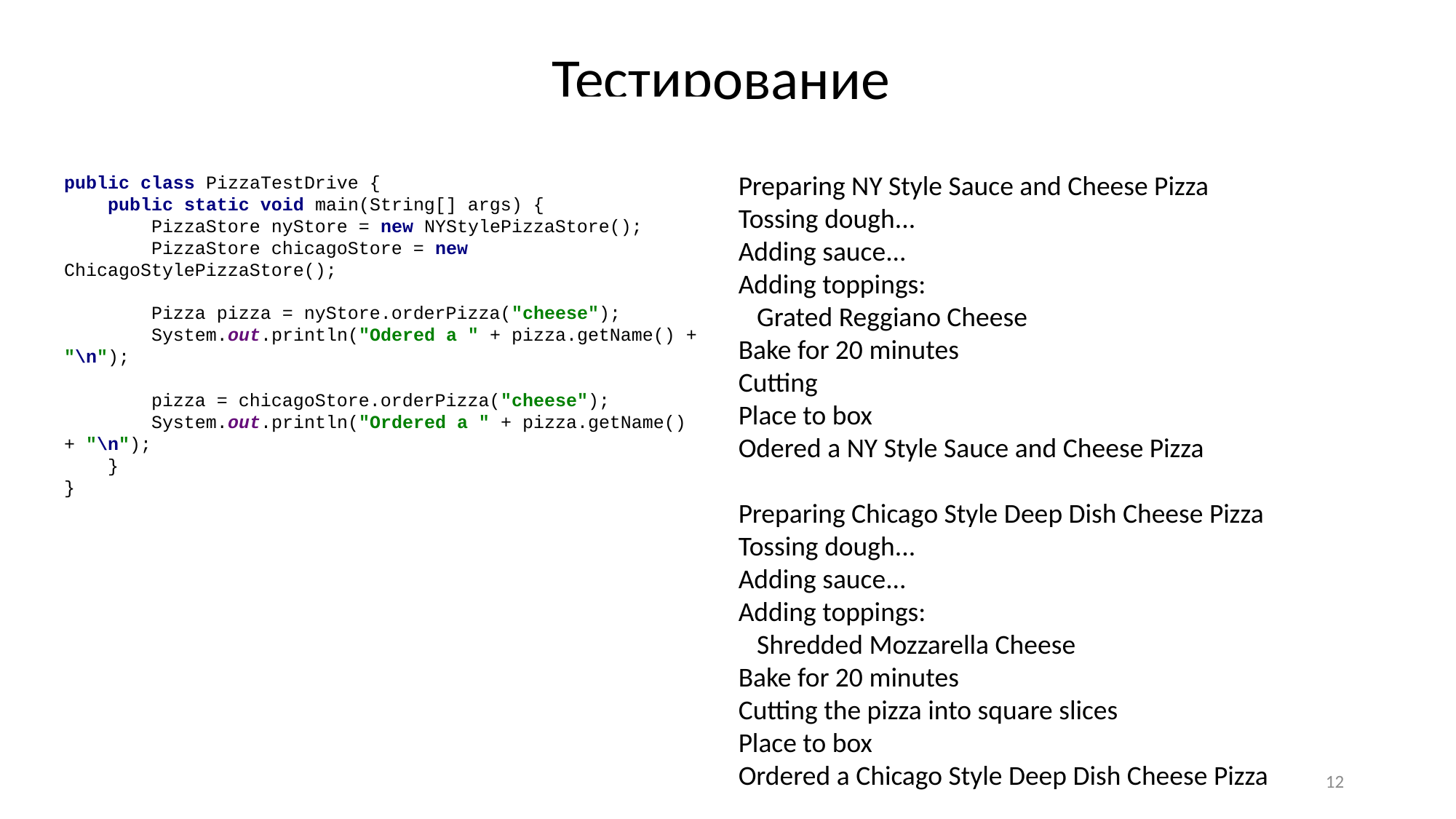

# Тестирование
public class PizzaTestDrive {
    public static void main(String[] args) {
        PizzaStore nyStore = new NYStylePizzaStore();
        PizzaStore chicagoStore = new ChicagoStylePizzaStore();
        Pizza pizza = nyStore.orderPizza("cheese");
        System.out.println("Odered a " + pizza.getName() + "\n");
        pizza = chicagoStore.orderPizza("cheese");
        System.out.println("Ordered a " + pizza.getName() + "\n");
    }
}
Preparing NY Style Sauce and Cheese Pizza
Tossing dough...
Adding sauce...
Adding toppings:
   Grated Reggiano Cheese
Bake for 20 minutes
Cutting
Place to box
Odered a NY Style Sauce and Cheese Pizza

Preparing Chicago Style Deep Dish Cheese Pizza
Tossing dough...
Adding sauce...
Adding toppings:
   Shredded Mozzarella Cheese
Bake for 20 minutes
Cutting the pizza into square slices
Place to box
Ordered a Chicago Style Deep Dish Cheese Pizza
12